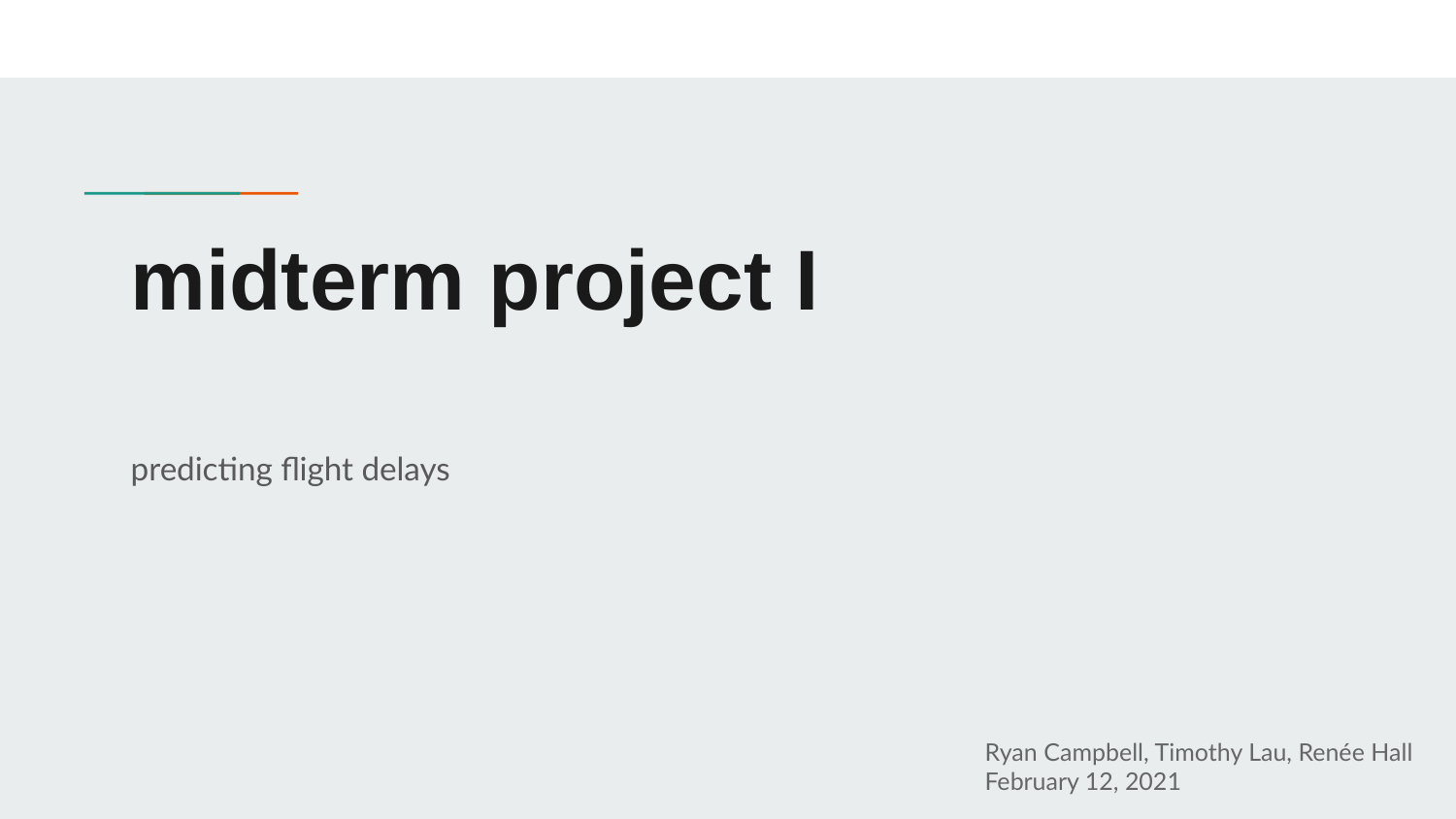

# midterm project I
predicting flight delays
Ryan Campbell, Timothy Lau, Renée Hall
February 12, 2021